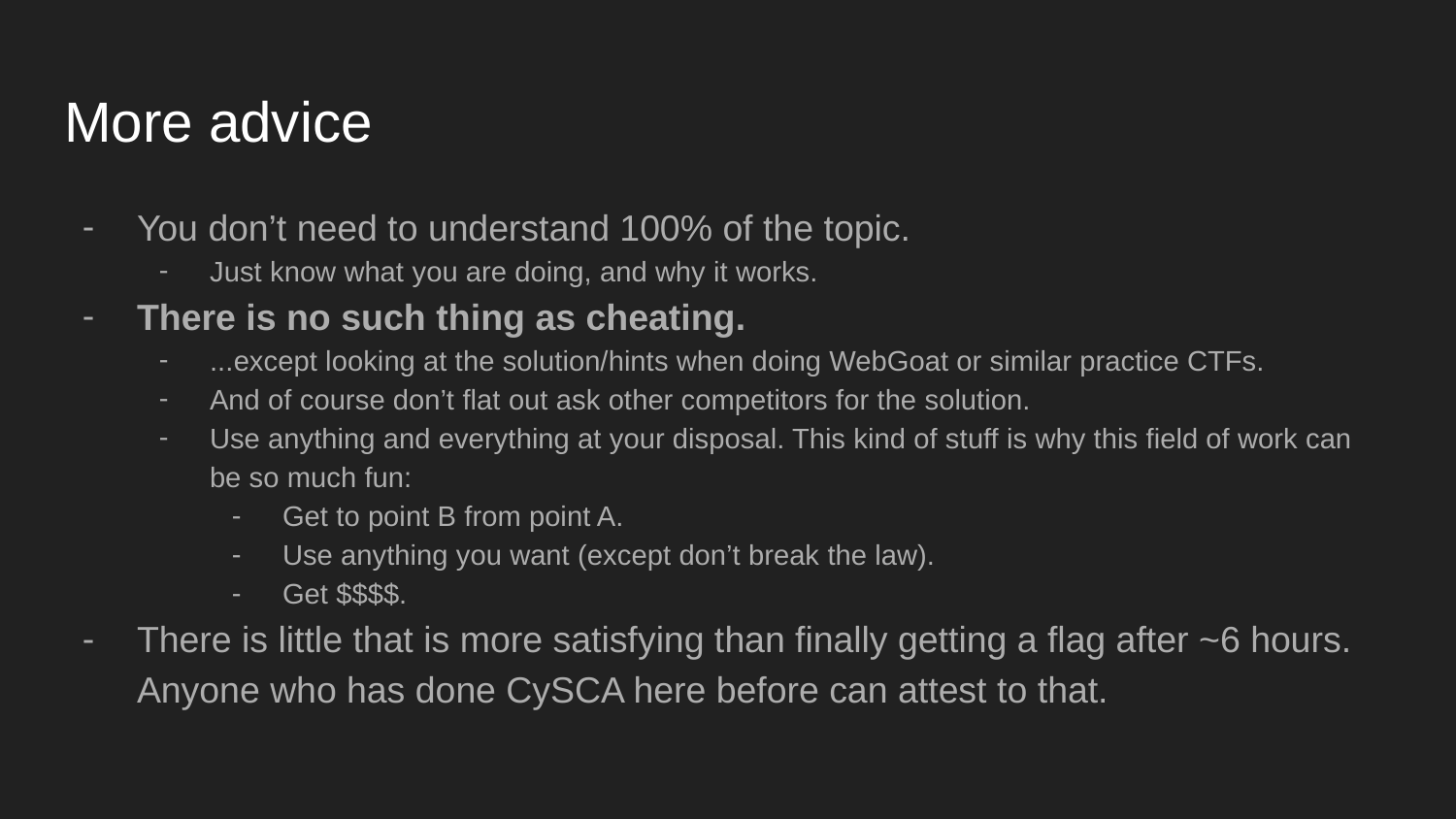

# More advice
You don’t need to understand 100% of the topic.
Just know what you are doing, and why it works.
There is no such thing as cheating.
...except looking at the solution/hints when doing WebGoat or similar practice CTFs.
And of course don’t flat out ask other competitors for the solution.
Use anything and everything at your disposal. This kind of stuff is why this field of work can be so much fun:
Get to point B from point A.
Use anything you want (except don’t break the law).
Get $$$$.
There is little that is more satisfying than finally getting a flag after ~6 hours. Anyone who has done CySCA here before can attest to that.